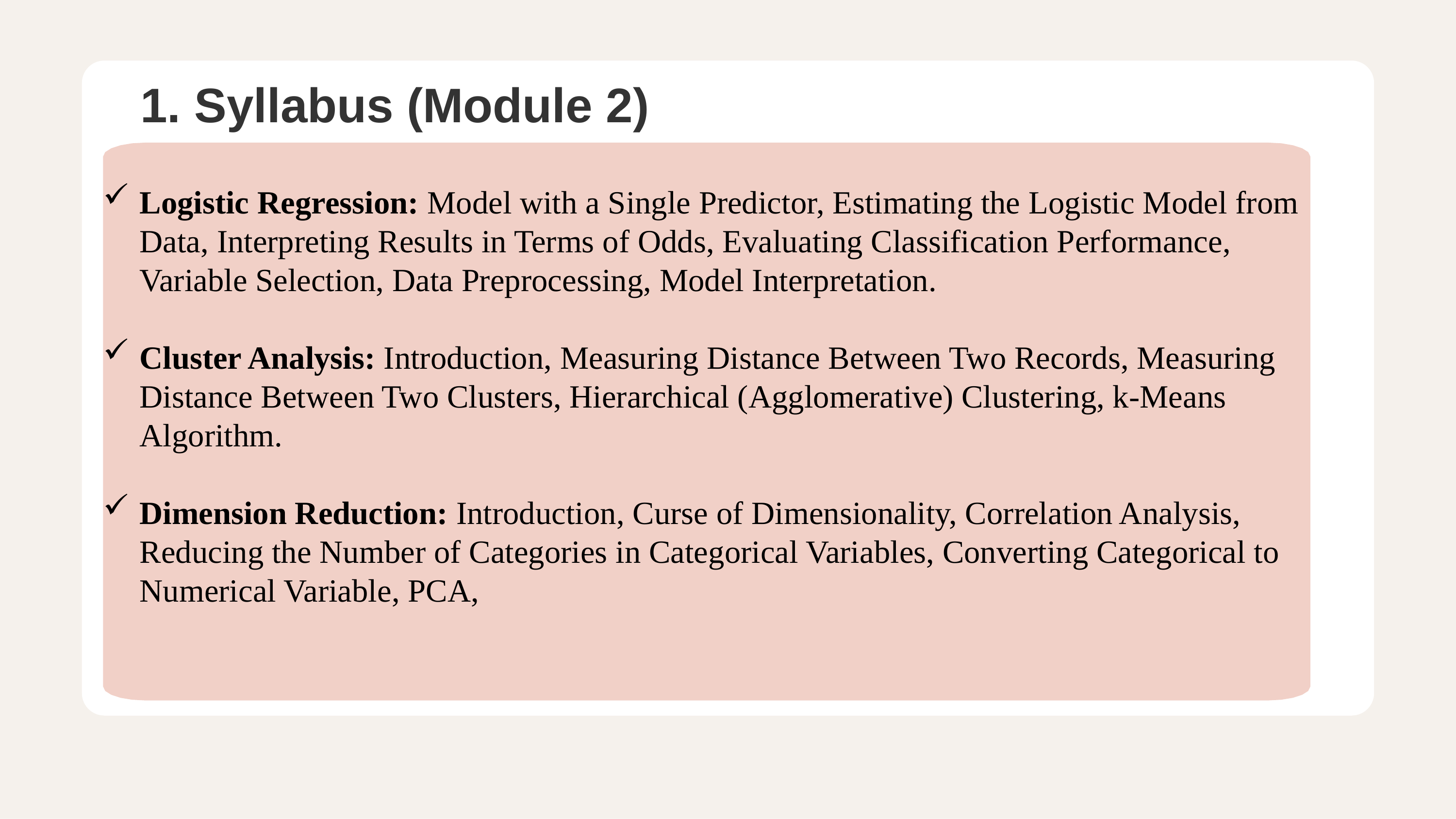

# 1. Syllabus (Module 2)

Logistic Regression: Model with a Single Predictor, Estimating the Logistic Model from Data, Interpreting Results in Terms of Odds, Evaluating Classification Performance, Variable Selection, Data Preprocessing, Model Interpretation.

Cluster Analysis: Introduction, Measuring Distance Between Two Records, Measuring Distance Between Two Clusters, Hierarchical (Agglomerative) Clustering, k-Means Algorithm.

Dimension Reduction: Introduction, Curse of Dimensionality, Correlation Analysis, Reducing the Number of Categories in Categorical Variables, Converting Categorical to Numerical Variable, PCA,